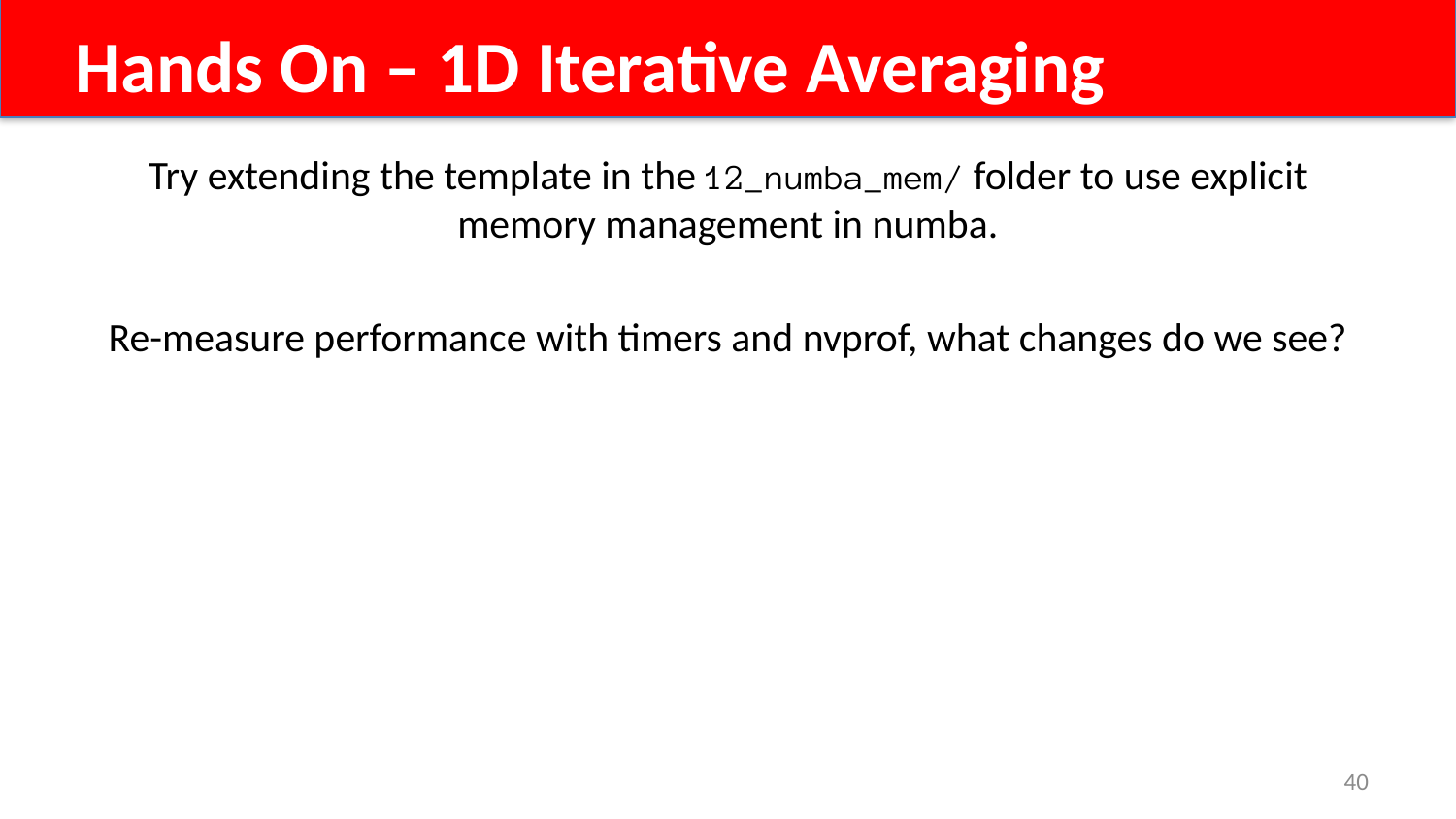

Hands On – 1D Iterative Averaging
Try extending the template in the 12_numba_mem/ folder to use explicit memory management in numba.

Re-measure performance with timers and nvprof, what changes do we see?
40